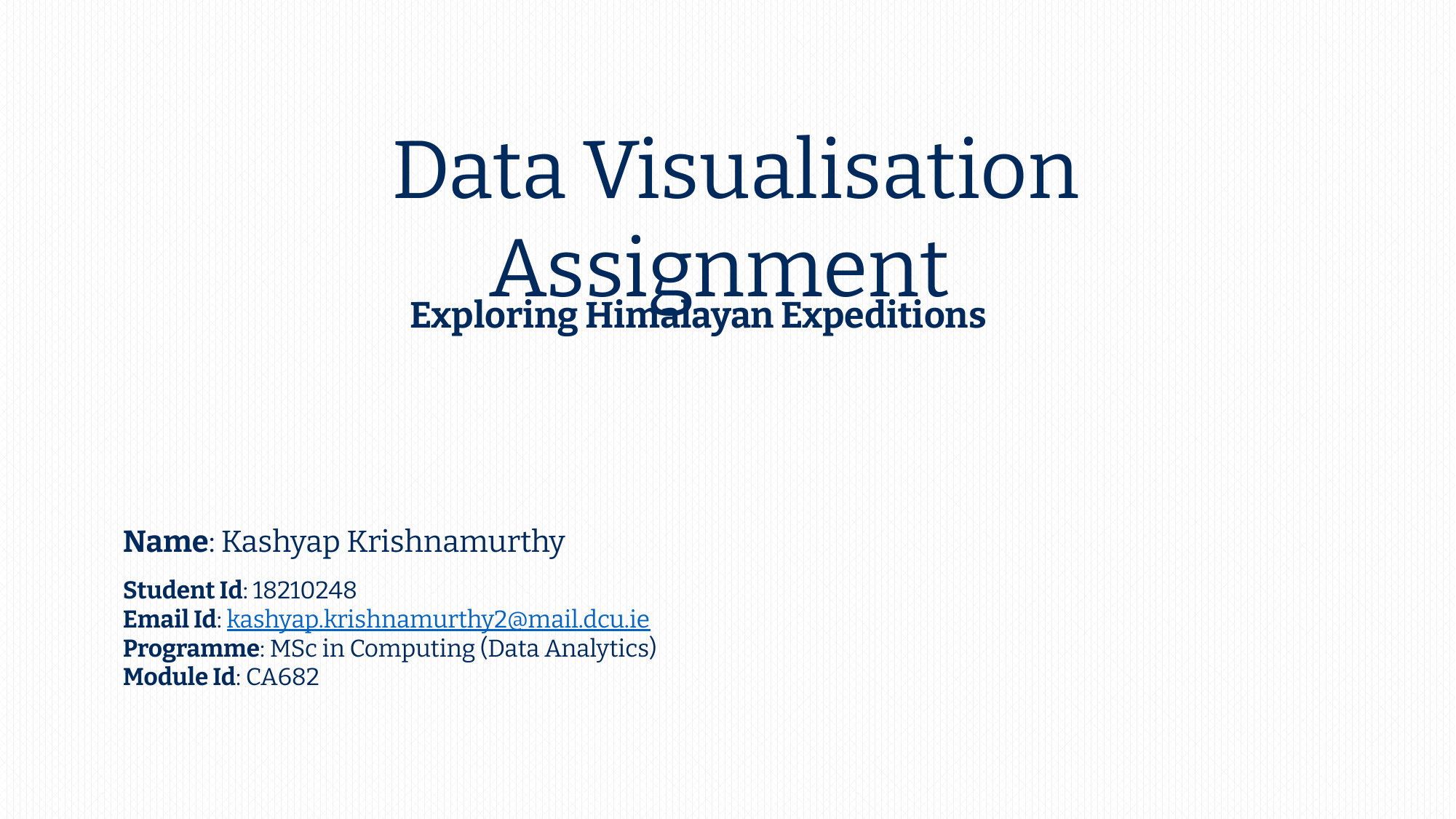

Data Visualisation Assignment
Exploring Himalayan Expeditions
Name: Kashyap Krishnamurthy
Student Id: 18210248
Email Id: kashyap.krishnamurthy2@mail.dcu.ie
Programme: MSc in Computing (Data Analytics)
Module Id: CA682